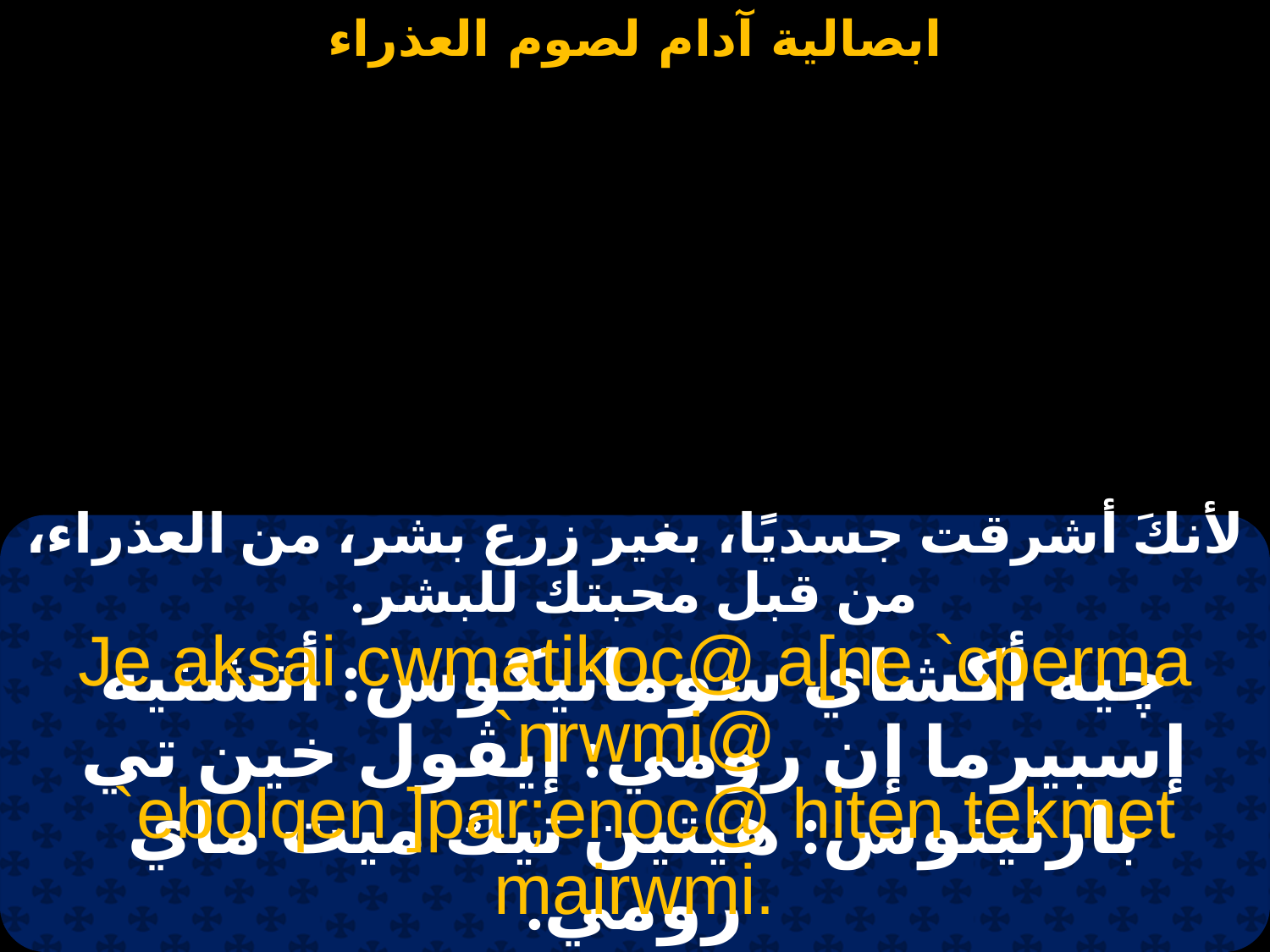

#
لأنكَ أشرقت جسديًا، بغير زرع بشر، من العذراء، من قبل محبتك للبشر.
Je aksai cwmatikoc@ a[ne `cperma `nrwmi@
 `ebolqen ]par;enoc@ hiten tekmet mairwmi.
چيه أكشاي سوماتيكوس: أتشنيه إسبيرما إن رومي: إيڤول خين تي بارثينوس: هيتين تيك ميت ماي رومي.